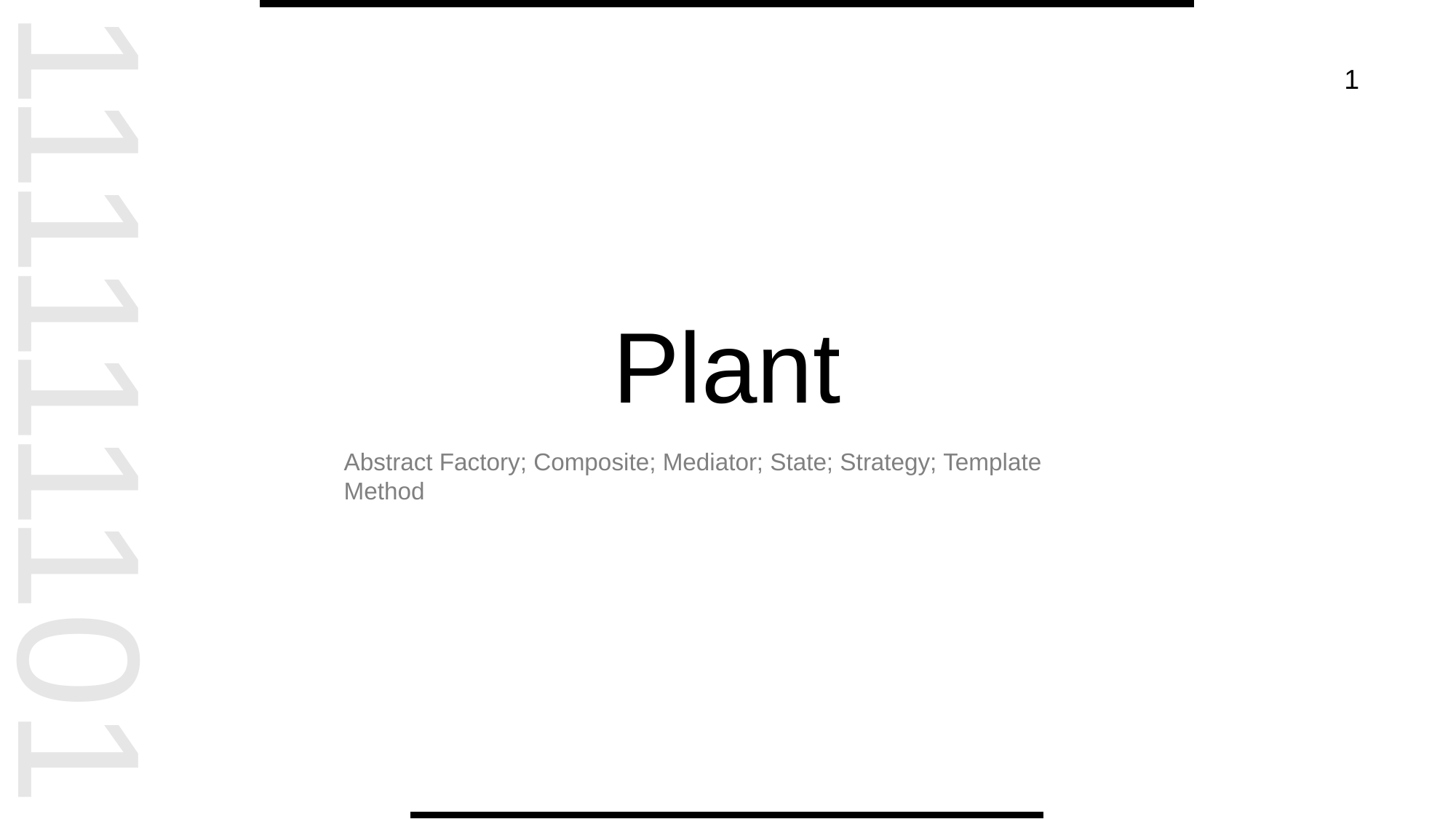

111111101

1
# Plant
Abstract Factory; Composite; Mediator; State; Strategy; Template Method